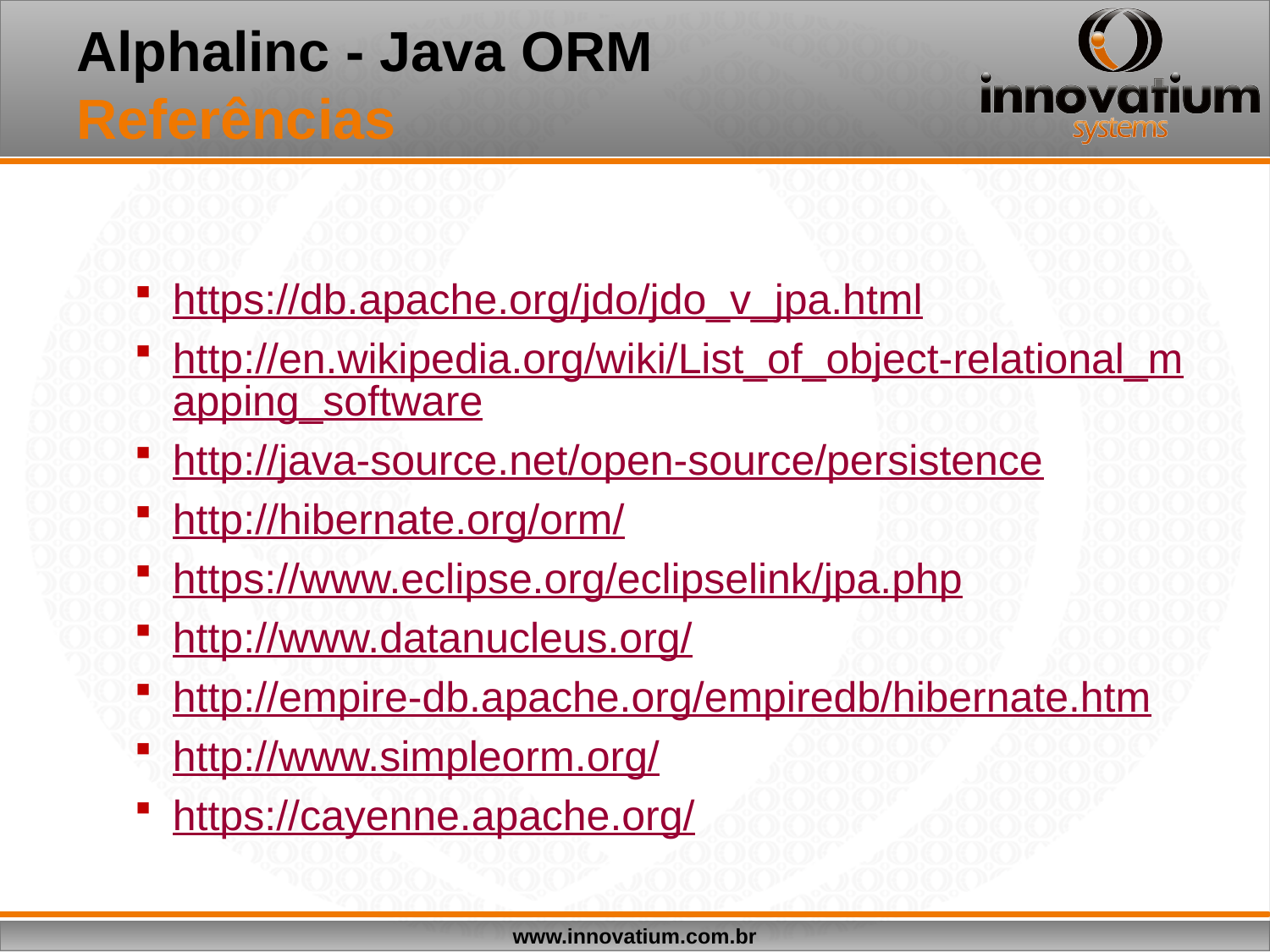

# Alphalinc - Java ORM Referências
https://db.apache.org/jdo/jdo_v_jpa.html
http://en.wikipedia.org/wiki/List_of_object-relational_mapping_software
http://java-source.net/open-source/persistence
http://hibernate.org/orm/
https://www.eclipse.org/eclipselink/jpa.php
http://www.datanucleus.org/
http://empire-db.apache.org/empiredb/hibernate.htm
http://www.simpleorm.org/
https://cayenne.apache.org/